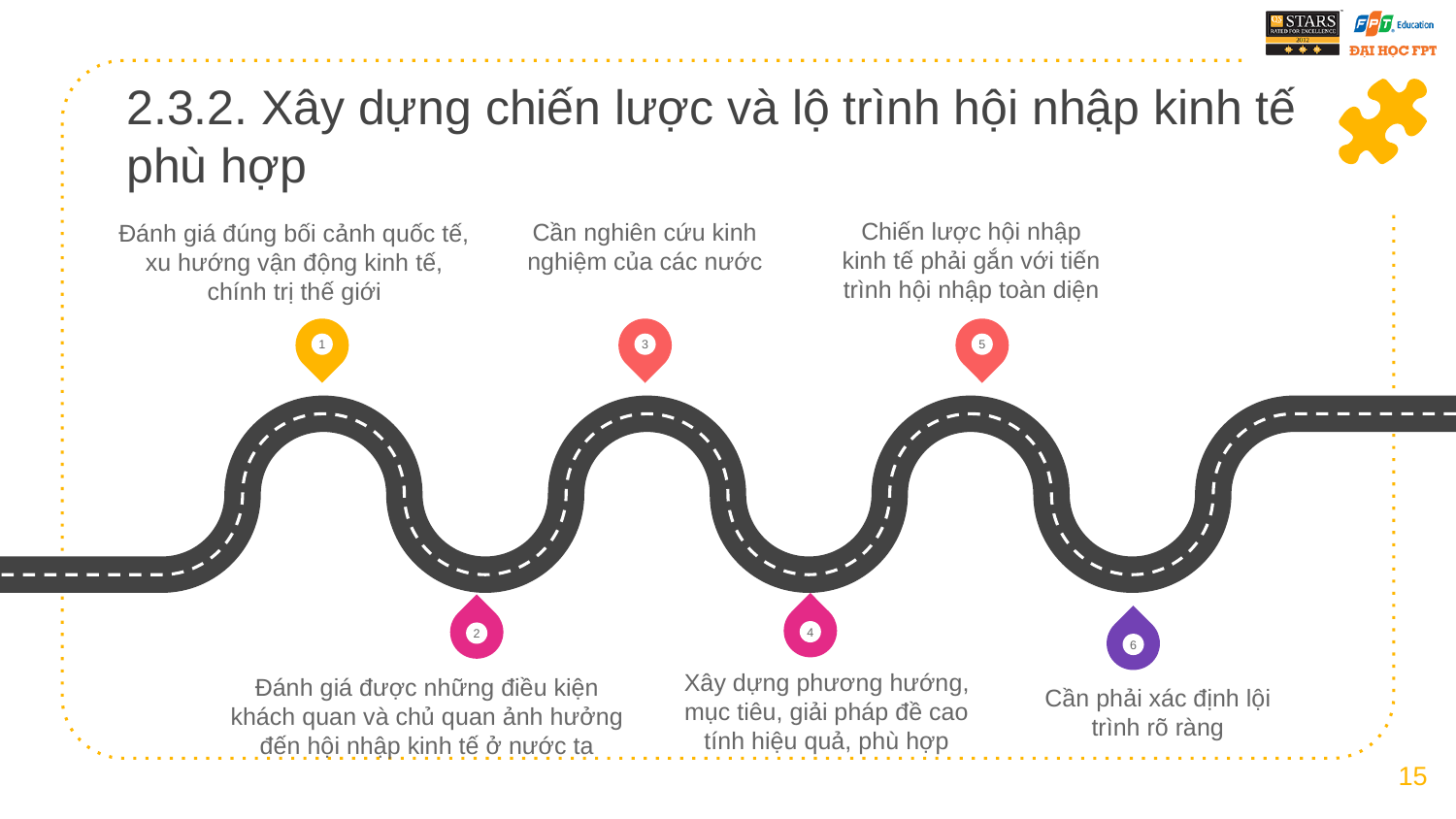

# 2.3.2. Xây dựng chiến lược và lộ trình hội nhập kinh tế phù hợp

Cần nghiên cứu kinh nghiệm của các nước
Chiến lược hội nhập kinh tế phải gắn với tiến trình hội nhập toàn diện
Đánh giá đúng bối cảnh quốc tế, xu hướng vận động kinh tế, chính trị thế giới

1

3
5

4

6
2
Xây dựng phương hướng, mục tiêu, giải pháp đề cao tính hiệu quả, phù hợp
Đánh giá được những điều kiện khách quan và chủ quan ảnh hưởng đến hội nhập kinh tế ở nước ta
Cần phải xác định lội trình rõ ràng
15